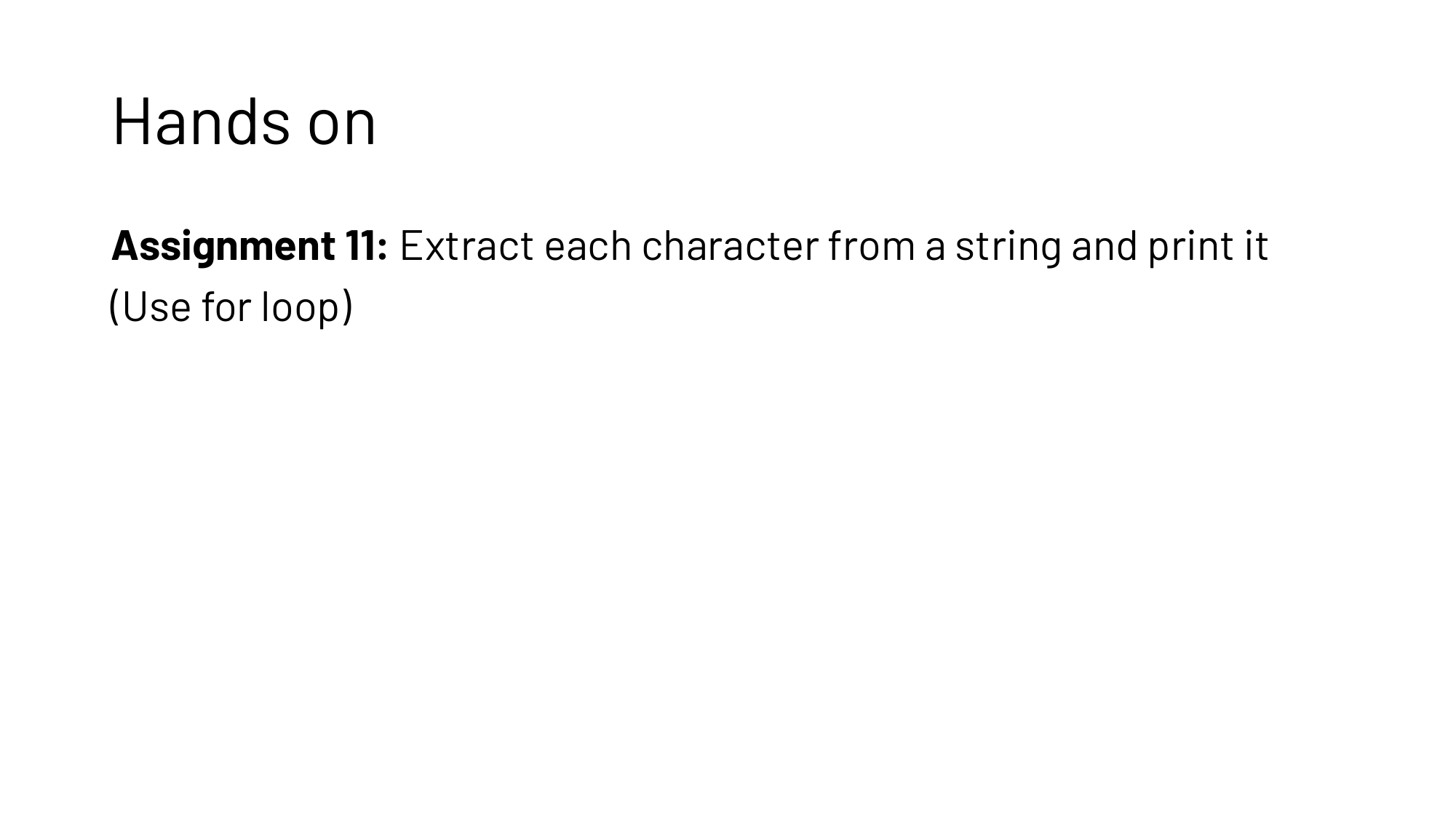

# Hands on
Assignment 11: Extract each character from a string and print it
(Use for loop)